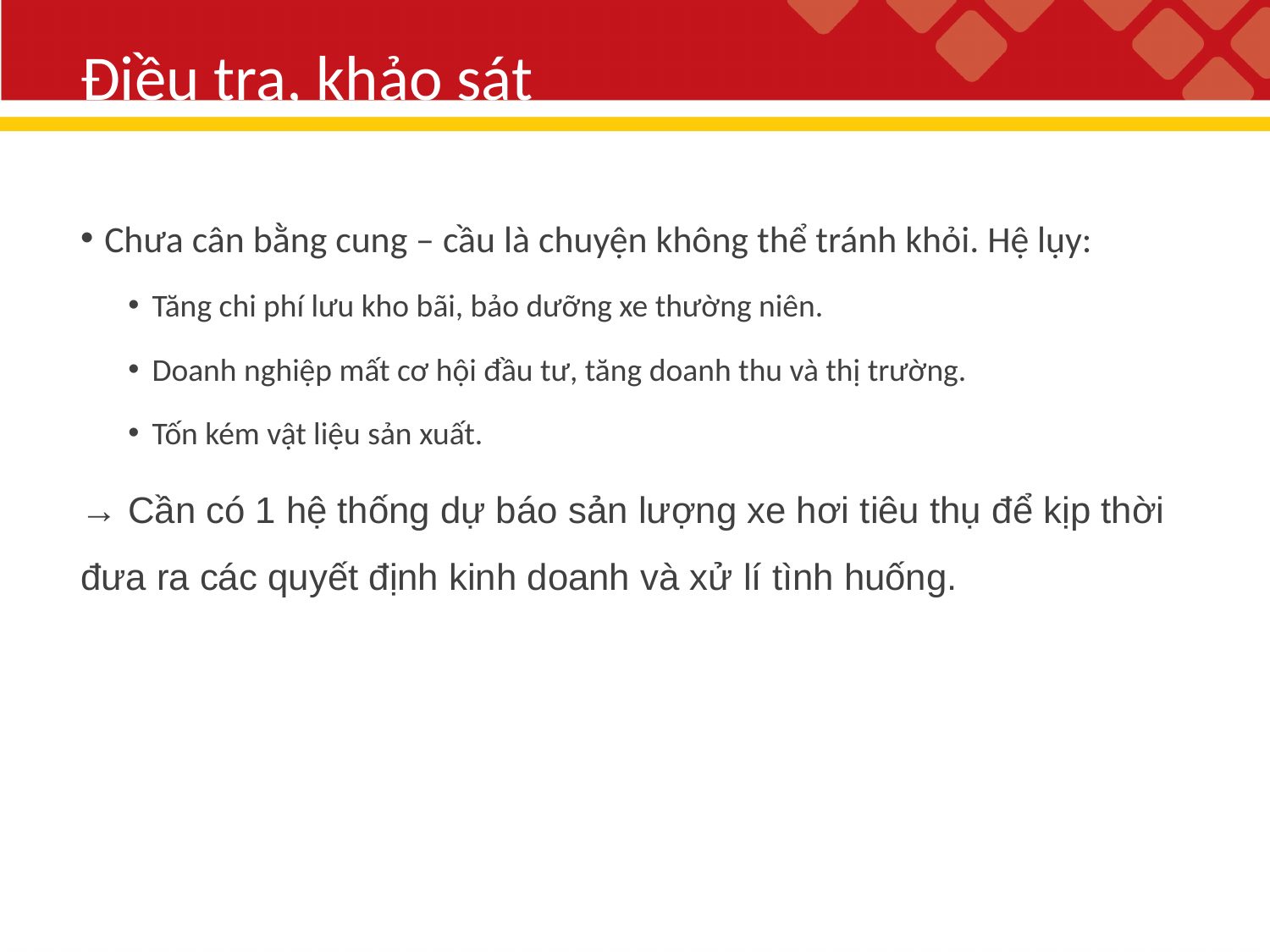

# Điều tra, khảo sát
Chưa cân bằng cung – cầu là chuyện không thể tránh khỏi. Hệ lụy:
Tăng chi phí lưu kho bãi, bảo dưỡng xe thường niên.
Doanh nghiệp mất cơ hội đầu tư, tăng doanh thu và thị trường.
Tốn kém vật liệu sản xuất.
→ Cần có 1 hệ thống dự báo sản lượng xe hơi tiêu thụ để kịp thời đưa ra các quyết định kinh doanh và xử lí tình huống.